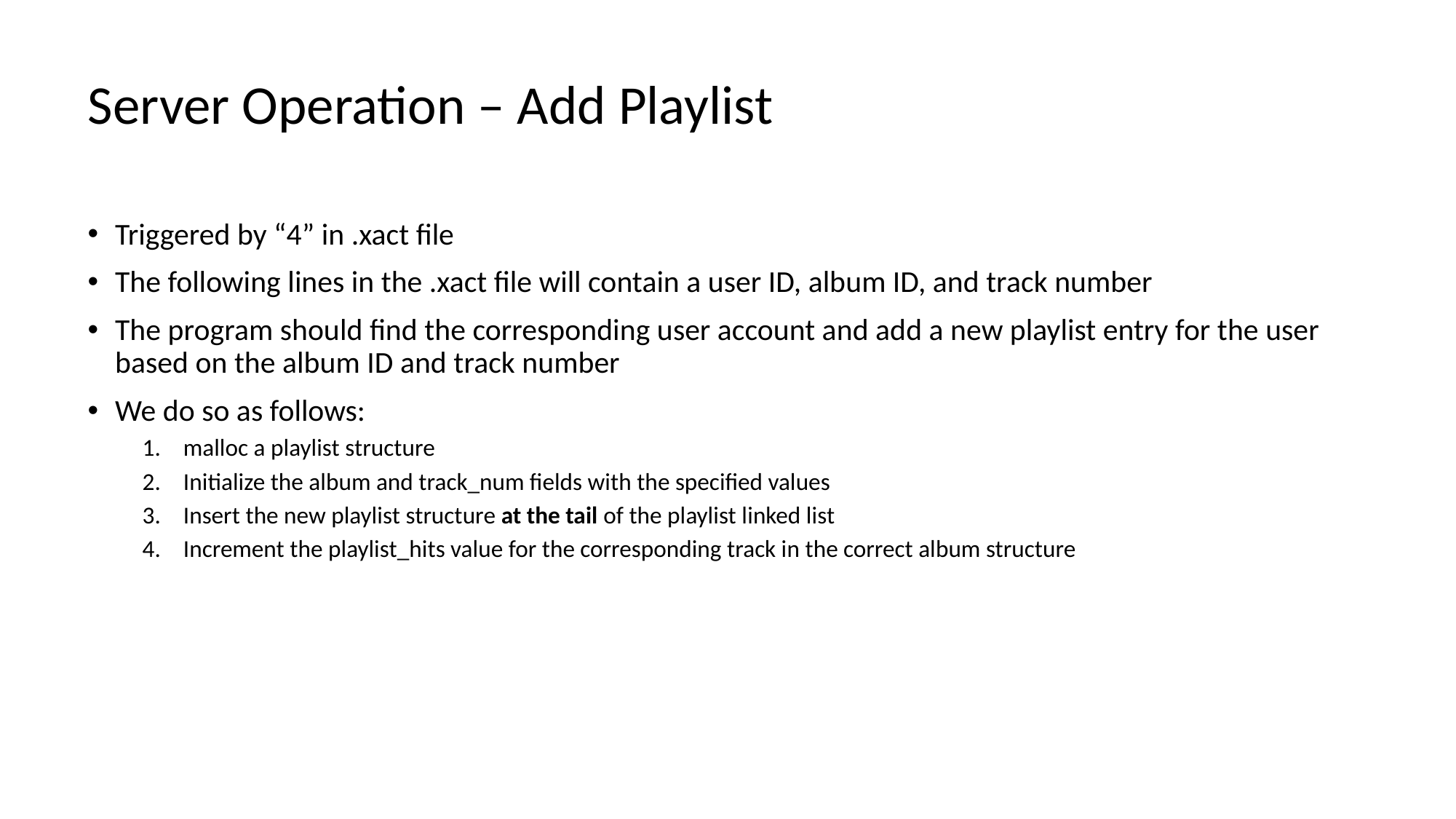

# Server Operation – Add Playlist
Triggered by “4” in .xact file
The following lines in the .xact file will contain a user ID, album ID, and track number
The program should find the corresponding user account and add a new playlist entry for the user based on the album ID and track number
We do so as follows:
malloc a playlist structure
Initialize the album and track_num fields with the specified values
Insert the new playlist structure at the tail of the playlist linked list
Increment the playlist_hits value for the corresponding track in the correct album structure